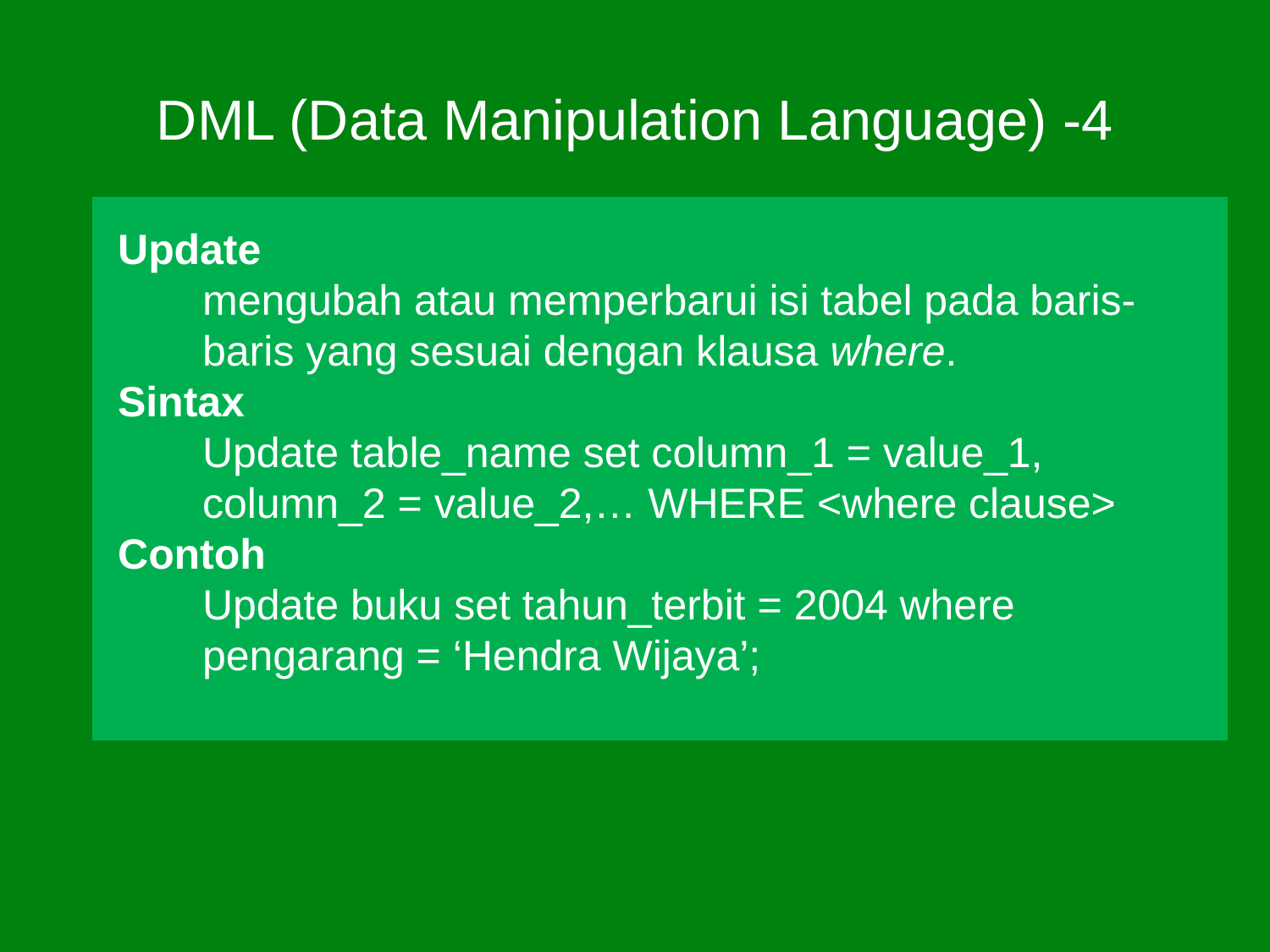

# DML (Data Manipulation Language) -4
Update
	mengubah atau memperbarui isi tabel pada baris-baris yang sesuai dengan klausa where.
Sintax
	Update table_name set column_1 = value_1, column_2 = value_2,… WHERE <where clause>
Contoh
	Update buku set tahun_terbit = 2004 where pengarang = ‘Hendra Wijaya’;